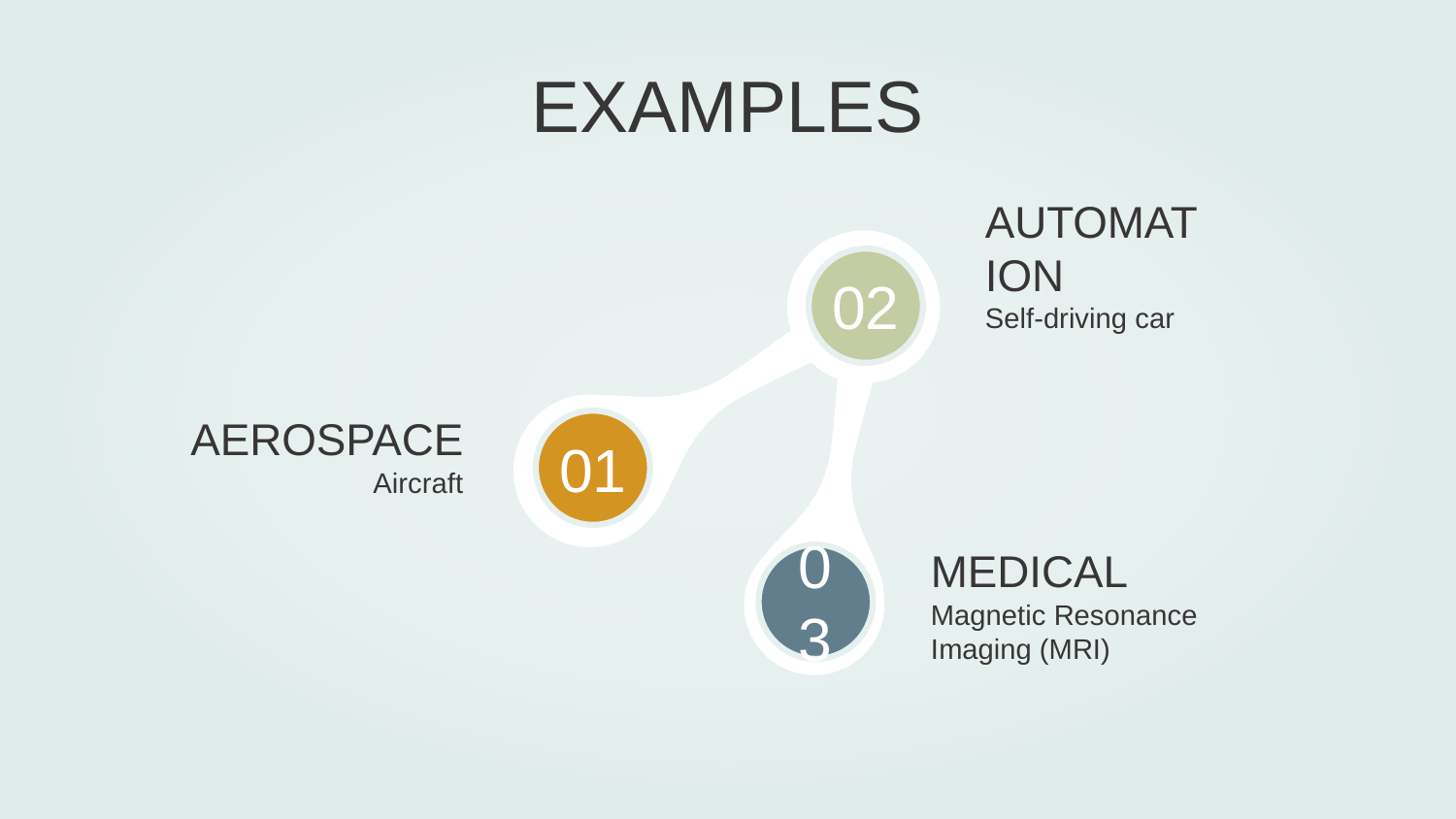

EXAMPLES
AUTOMATION

02
Self-driving car

# AEROSPACE

01
Aircraft

MEDICAL

03
Magnetic Resonance Imaging (MRI)